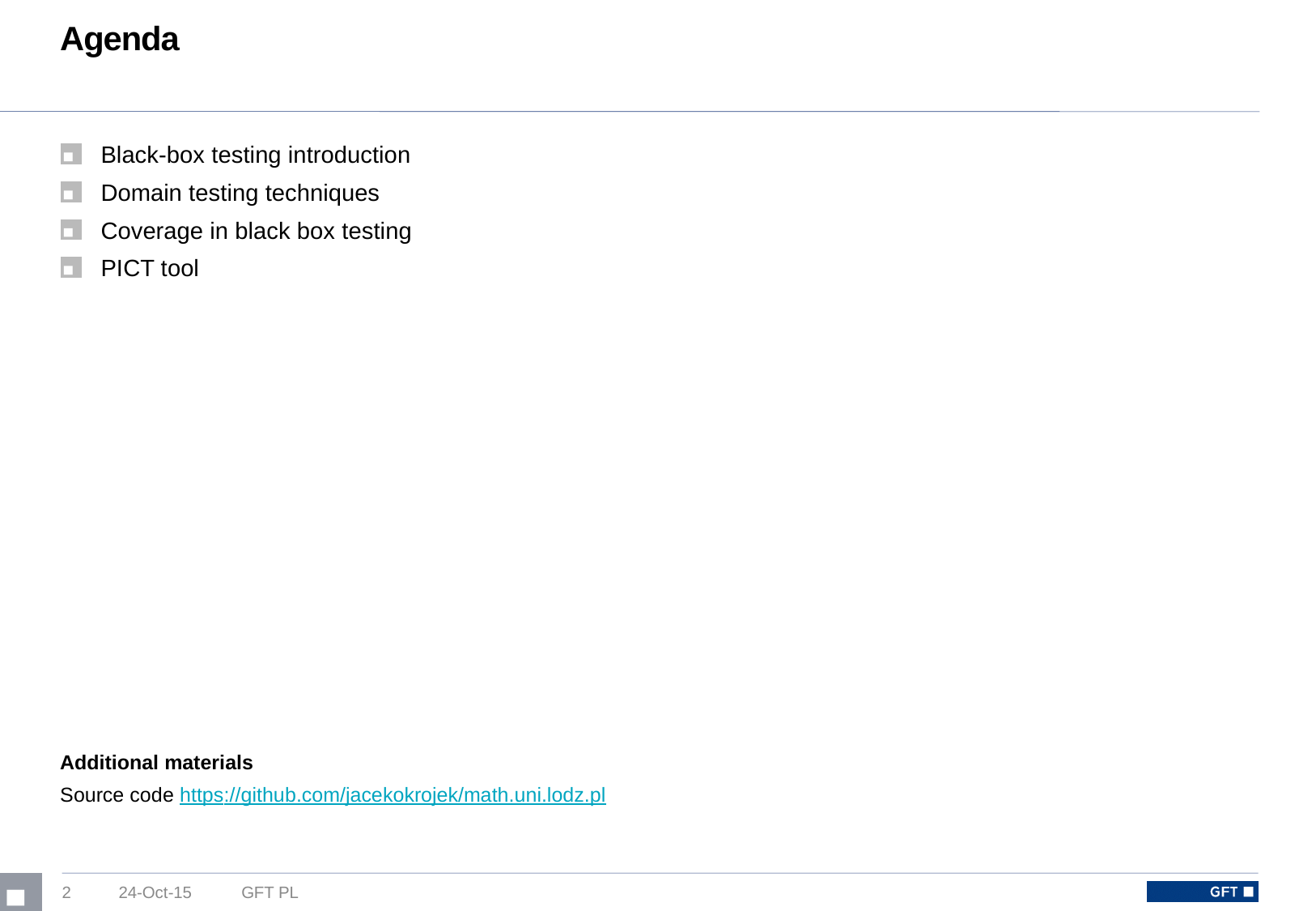

# Agenda
Black-box testing introduction
Domain testing techniques
Coverage in black box testing
PICT tool
Additional materials
Source code https://github.com/jacekokrojek/math.uni.lodz.pl